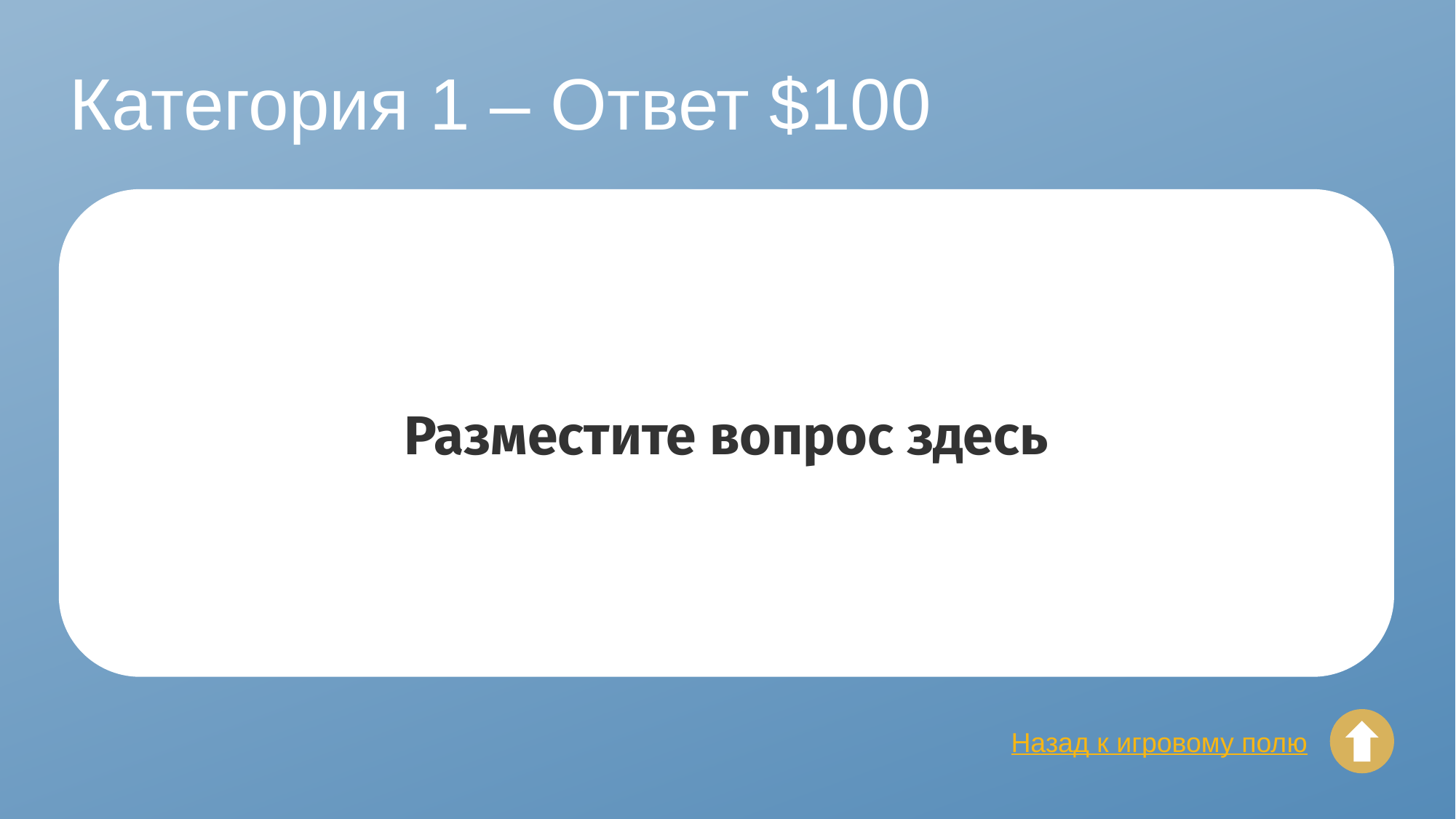

# Категория 1 – Ответ $100
Разместите вопрос здесь

Назад к игровому полю